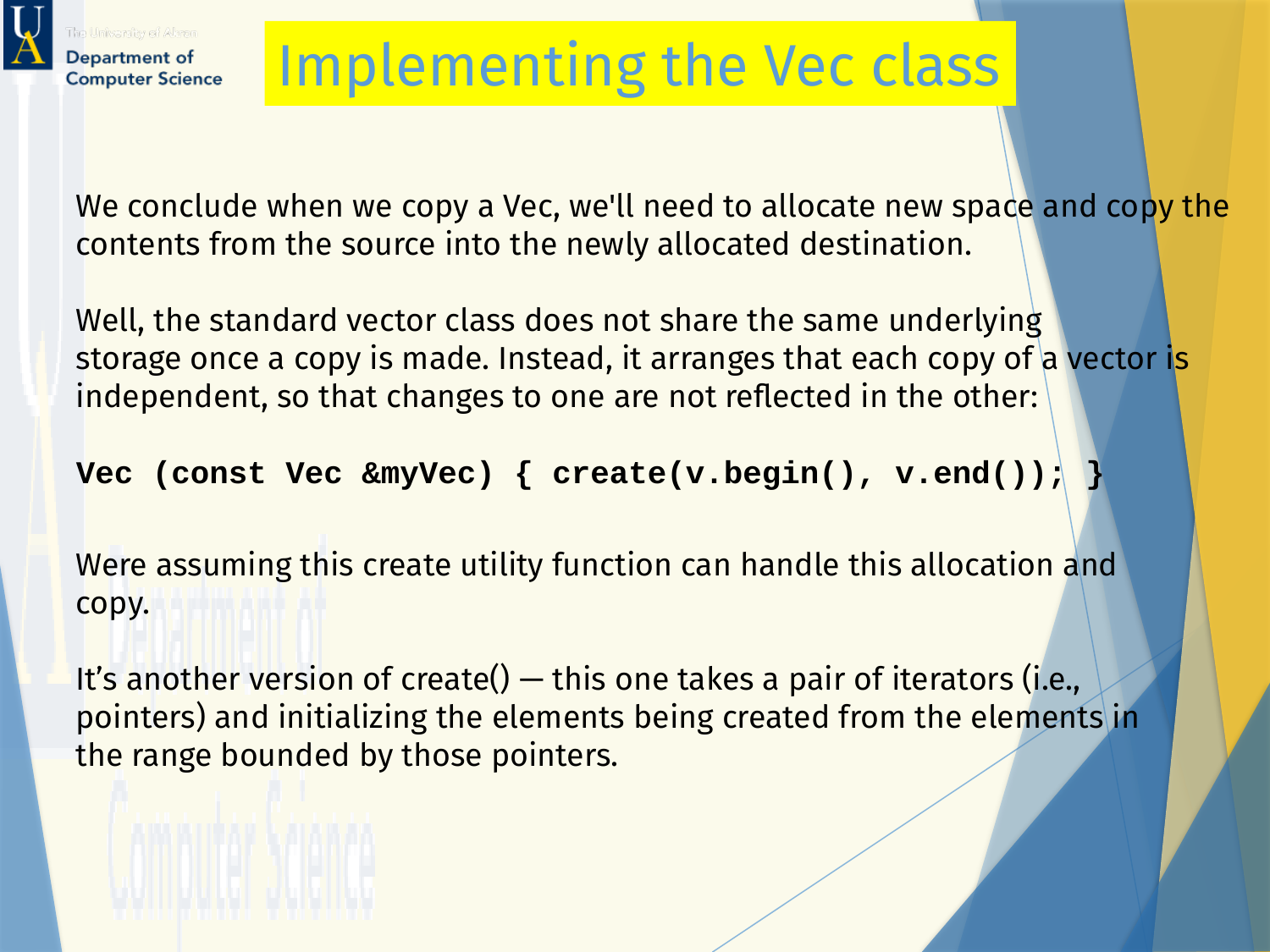

# Implementing the Vec class

We conclude when we copy a Vec, we'll need to allocate new space and copy the contents from the source into the newly allocated destination.

Well, the standard vector class does not share the same underlying
storage once a copy is made. Instead, it arranges that each copy of a vector is
independent, so that changes to one are not reflected in the other:

Vec (const Vec &myVec) { create(v.begin(), v.end()); }

Were assuming this create utility function can handle this allocation and copy.

It’s another version of create() — this one takes a pair of iterators (i.e., pointers) and initializing the elements being created from the elements in the range bounded by those pointers.